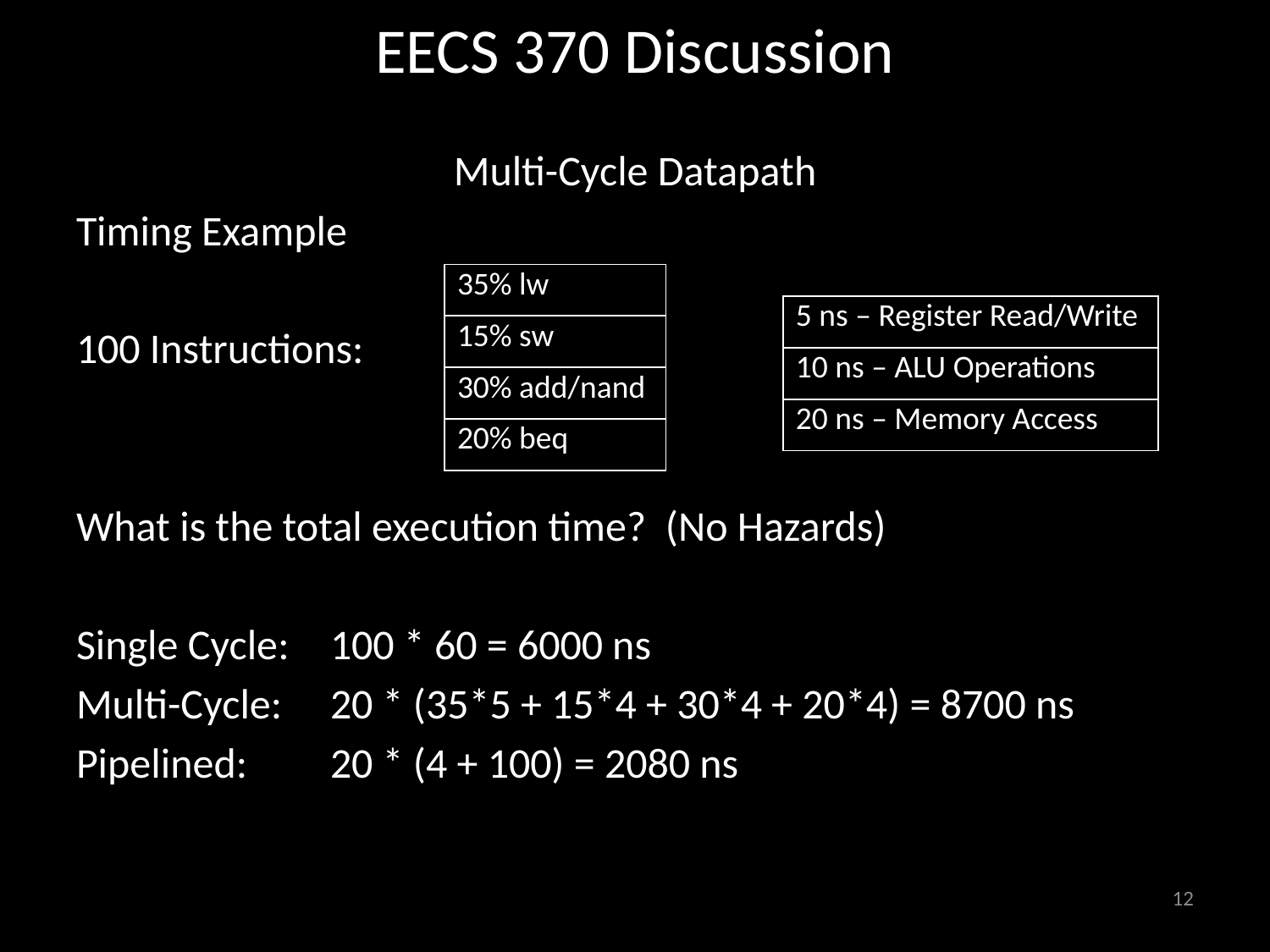

# EECS 370 Discussion
Multi-Cycle Datapath
Timing Example

100 Instructions:

What is the total execution time?  (No Hazards)

Single Cycle:	100 * 60 = 6000 ns
Multi-Cycle:	20 * (35*5 + 15*4 + 30*4 + 20*4) = 8700 ns
Pipelined:	20 * (4 + 100) = 2080 ns
| 35% lw |
| --- |
| 15% sw |
| 30% add/nand |
| 20% beq |
| 5 ns – Register Read/Write |
| --- |
| 10 ns – ALU Operations |
| 20 ns – Memory Access |
12